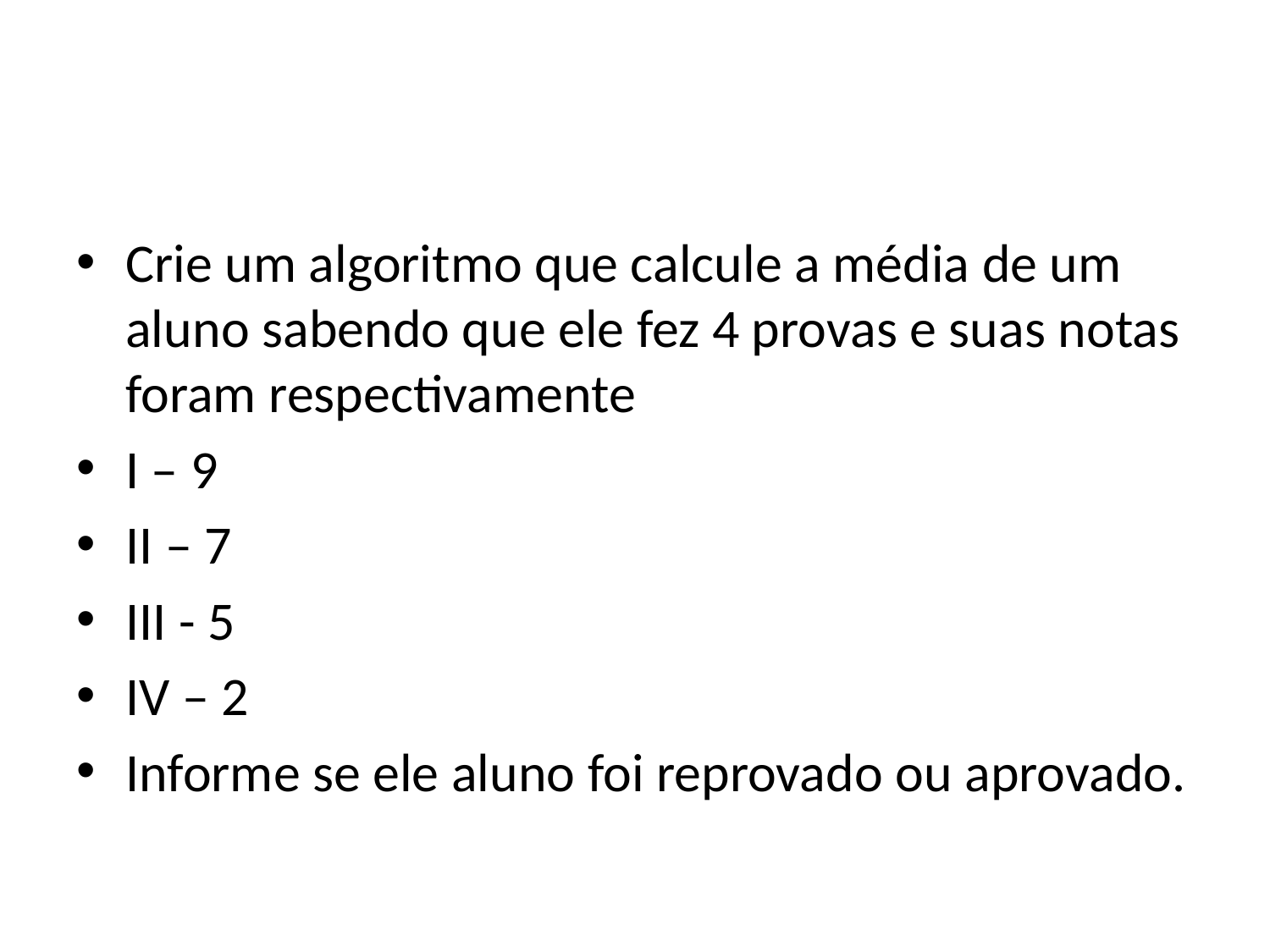

#
Crie um algoritmo que calcule a média de um aluno sabendo que ele fez 4 provas e suas notas foram respectivamente
I – 9
II – 7
III - 5
IV – 2
Informe se ele aluno foi reprovado ou aprovado.